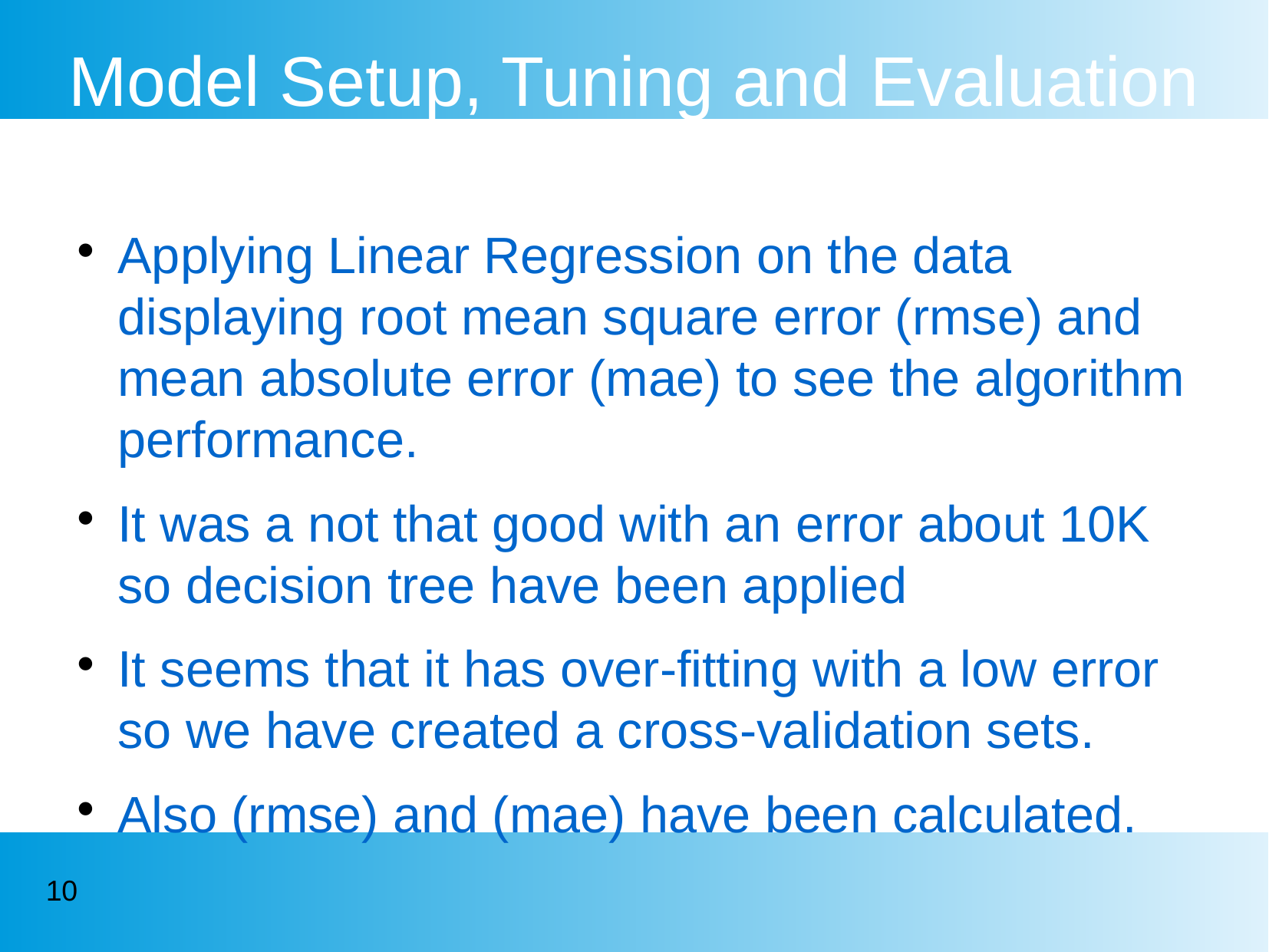

Model Setup, Tuning and Evaluation
Applying Linear Regression on the data displaying root mean square error (rmse) and mean absolute error (mae) to see the algorithm performance.
It was a not that good with an error about 10K so decision tree have been applied
It seems that it has over-fitting with a low error so we have created a cross-validation sets.
Also (rmse) and (mae) have been calculated.
10